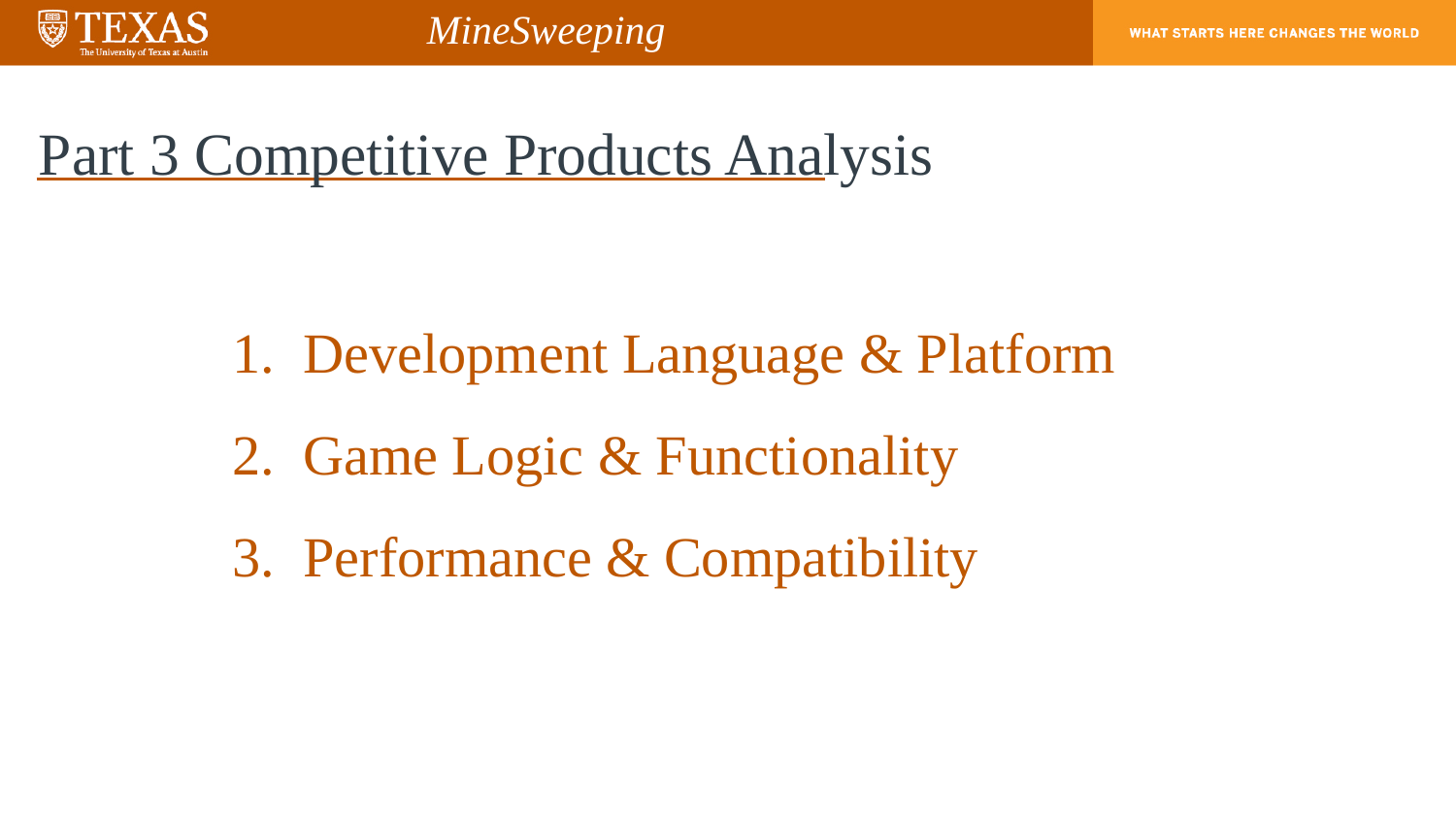

MineSweeping

# Part 3 Competitive Products Analysis
1.  Development Language & Platform
2.  Game Logic & Functionality
3.  Performance & Compatibility